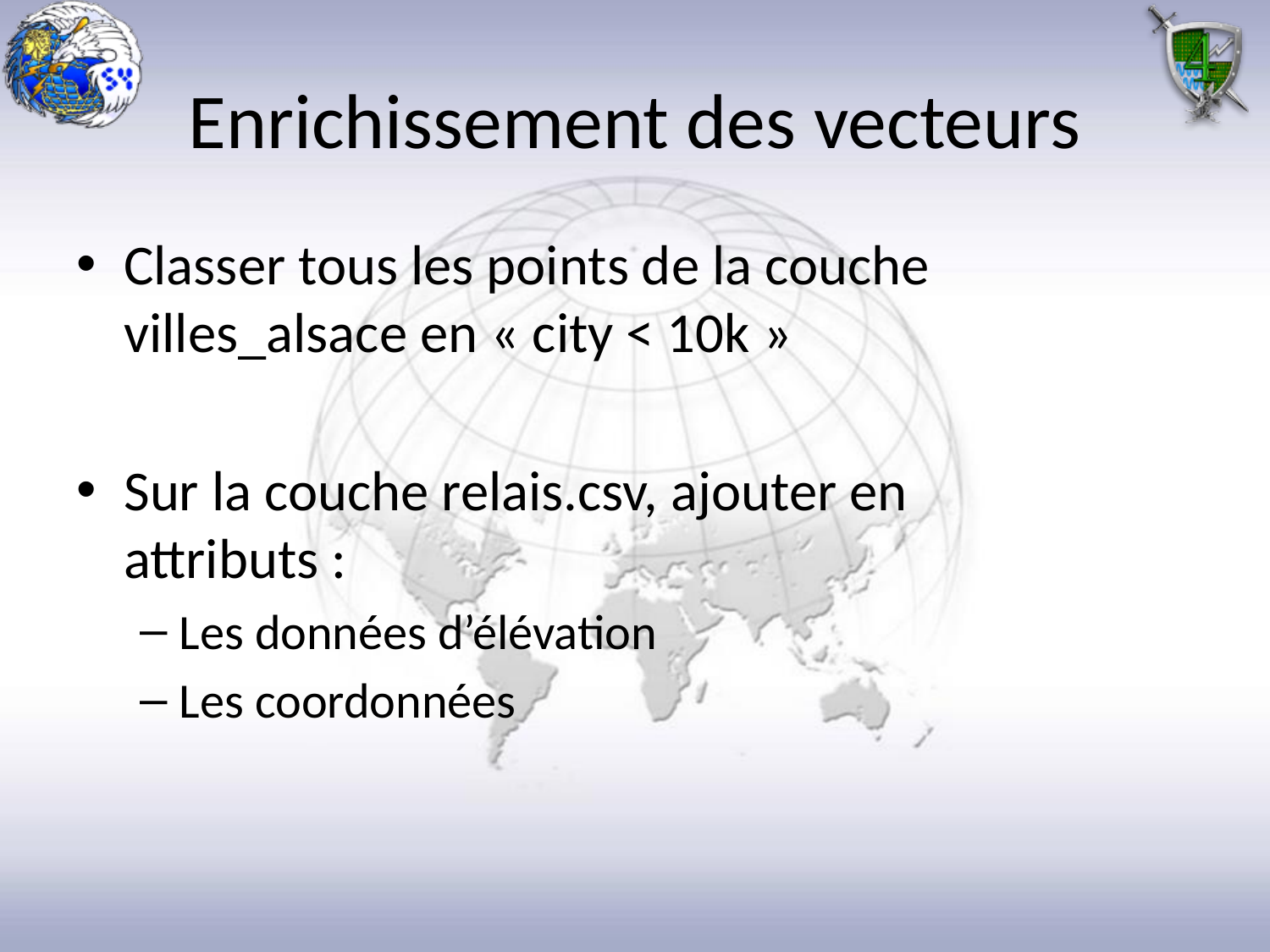

# Enrichissement des vecteurs
Classer tous les points de la couche villes_alsace en « city < 10k »

Sur la couche relais.csv, ajouter en attributs :
Les données d’élévation
Les coordonnées